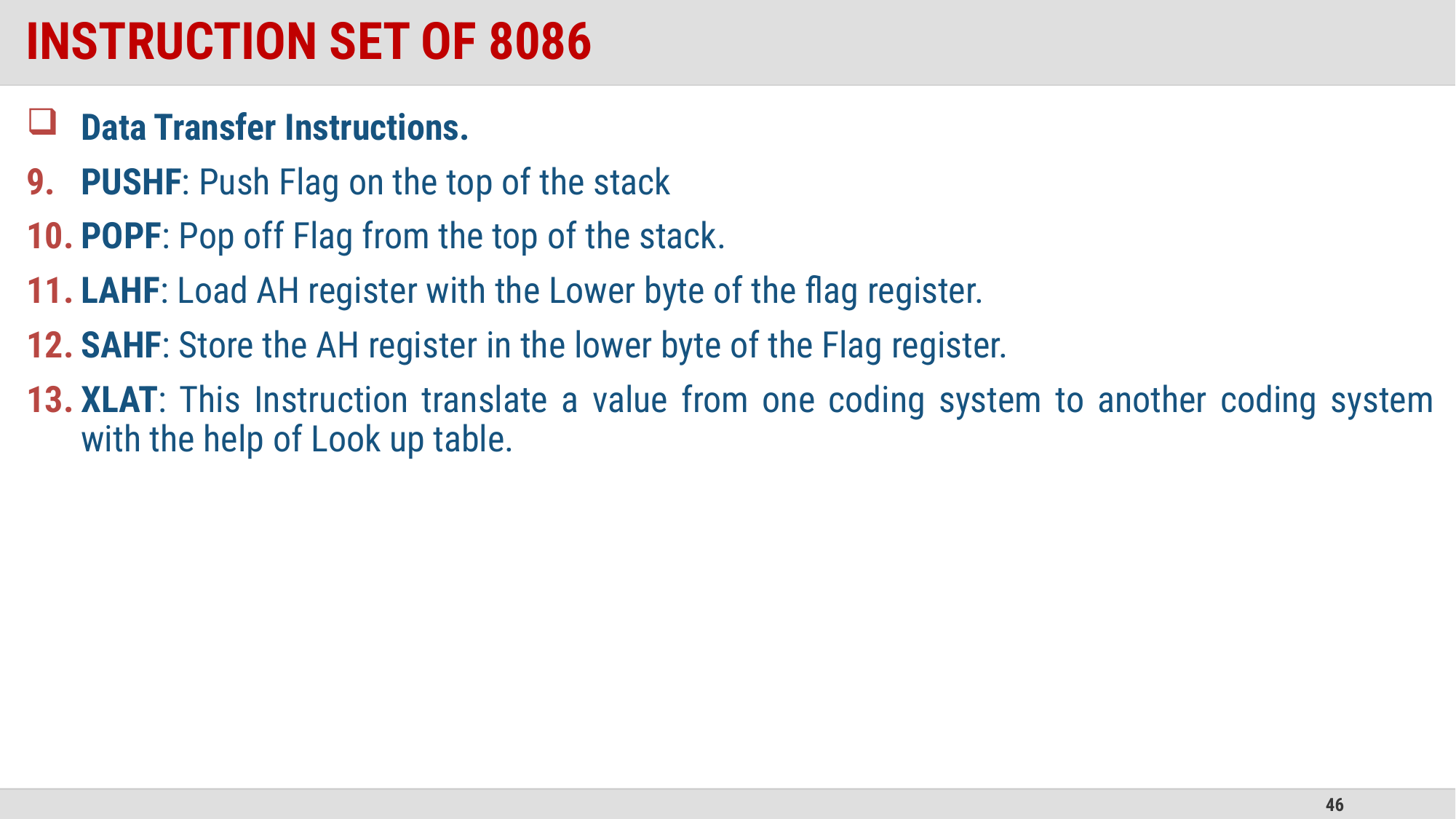

# INSTRUCTION SET OF 8086
Data Transfer Instructions.
PUSHF: Push Flag on the top of the stack
POPF: Pop off Flag from the top of the stack.
LAHF: Load AH register with the Lower byte of the flag register.
SAHF: Store the AH register in the lower byte of the Flag register.
XLAT: This Instruction translate a value from one coding system to another coding system with the help of Look up table.